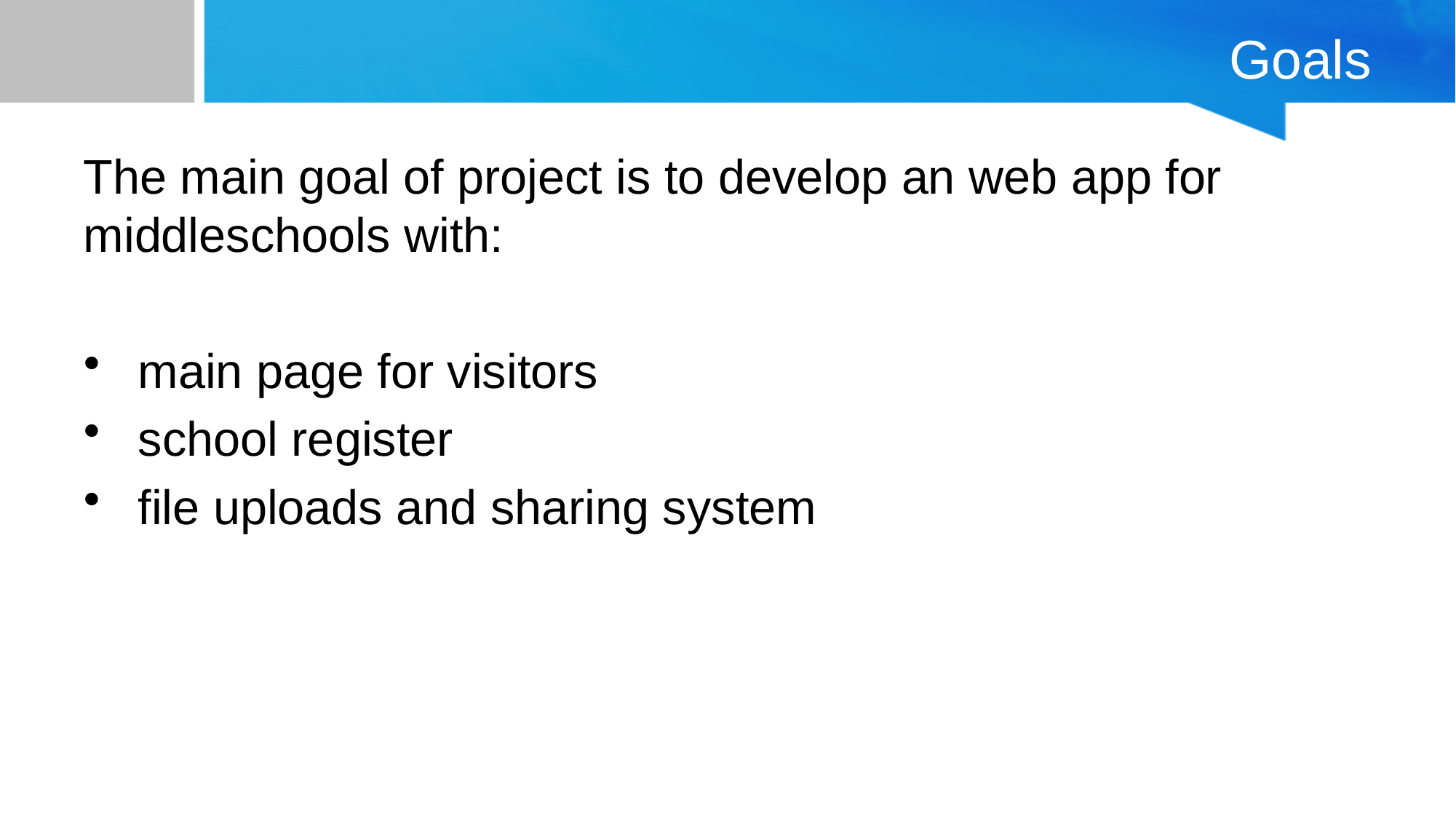

# Goals
The main goal of project is to develop an web app for middleschools with:

main page for visitors
school register
file uploads and sharing system